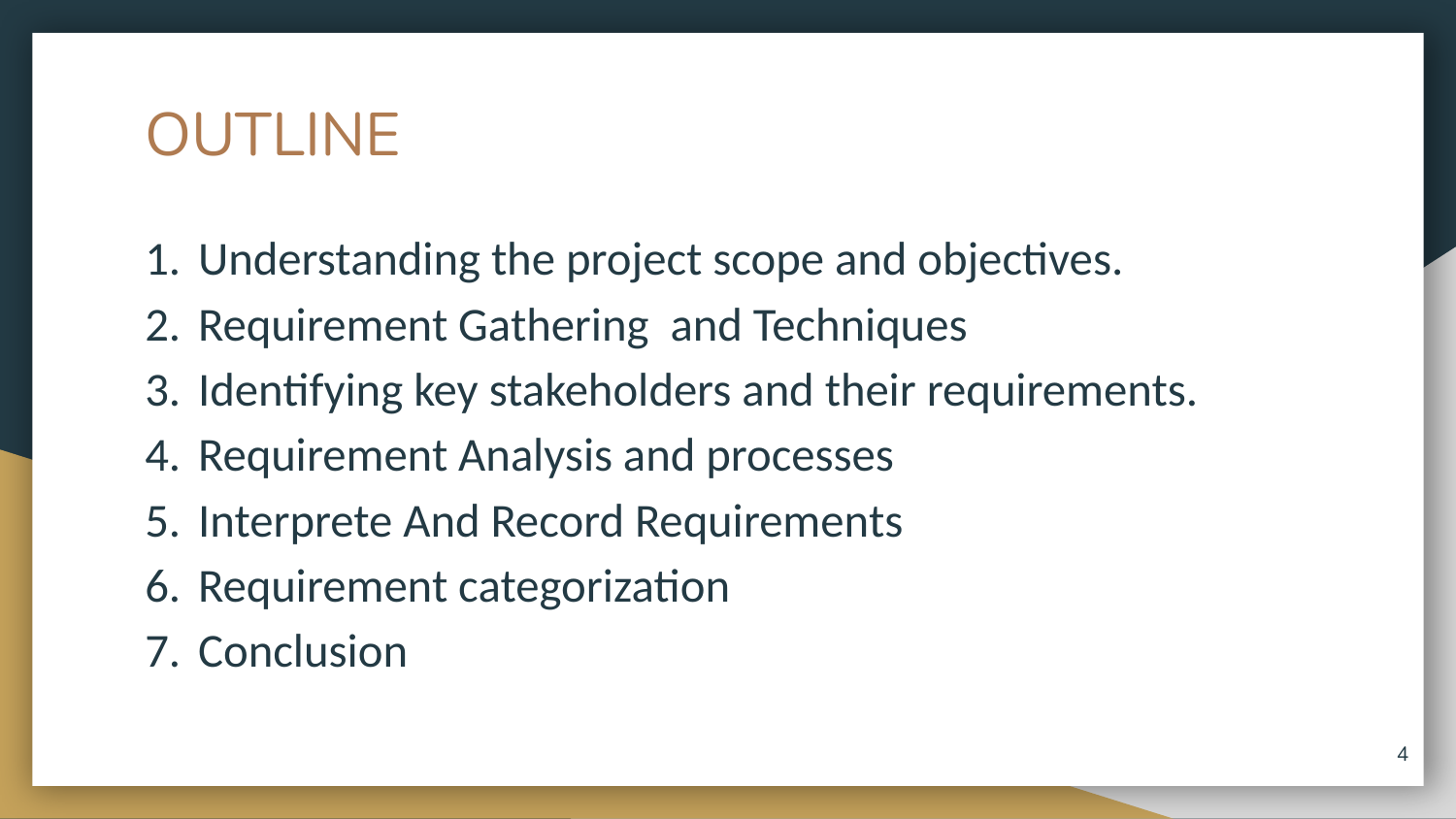

# OUTLINE
Understanding the project scope and objectives.
Requirement Gathering  and Techniques
Identifying key stakeholders and their requirements.
Requirement Analysis and processes
Interprete And Record Requirements
Requirement categorization
Conclusion

4